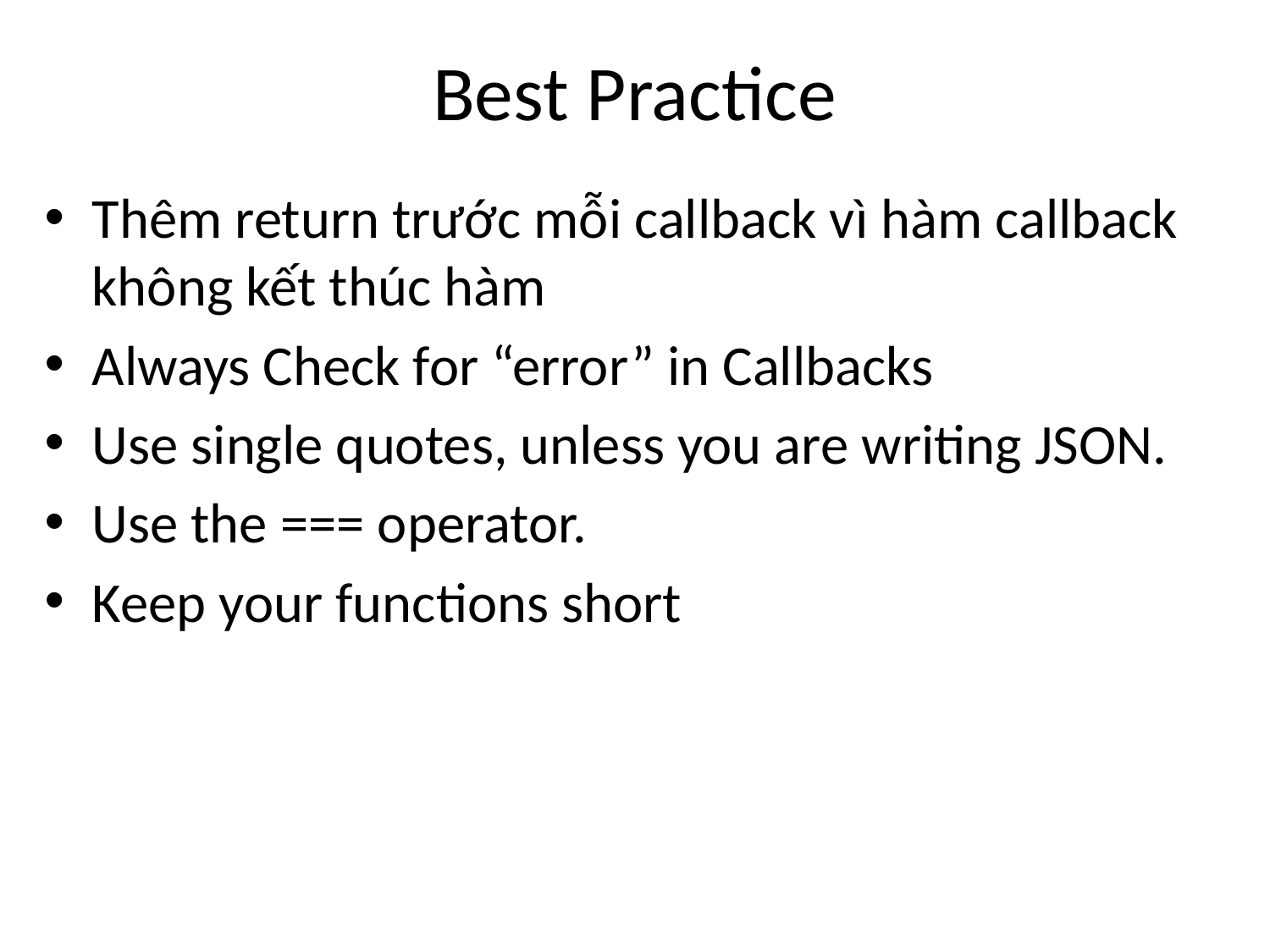

# Best Practice
Thêm return trước mỗi callback vì hàm callback không kết thúc hàm
Always Check for “error” in Callbacks
Use single quotes, unless you are writing JSON.
Use the === operator.
Keep your functions short